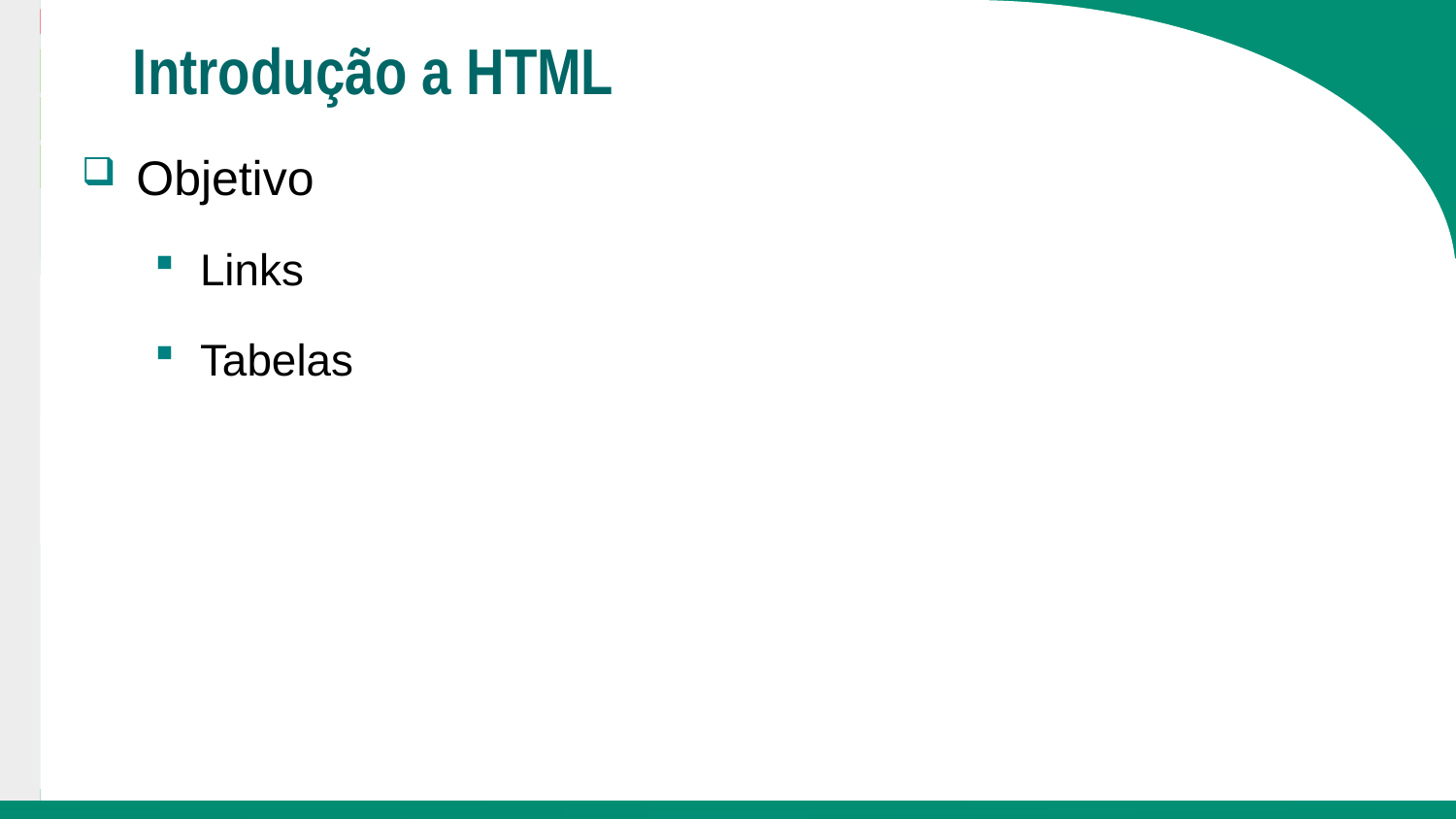

# Introdução a HTML
Objetivo
Links
Tabelas